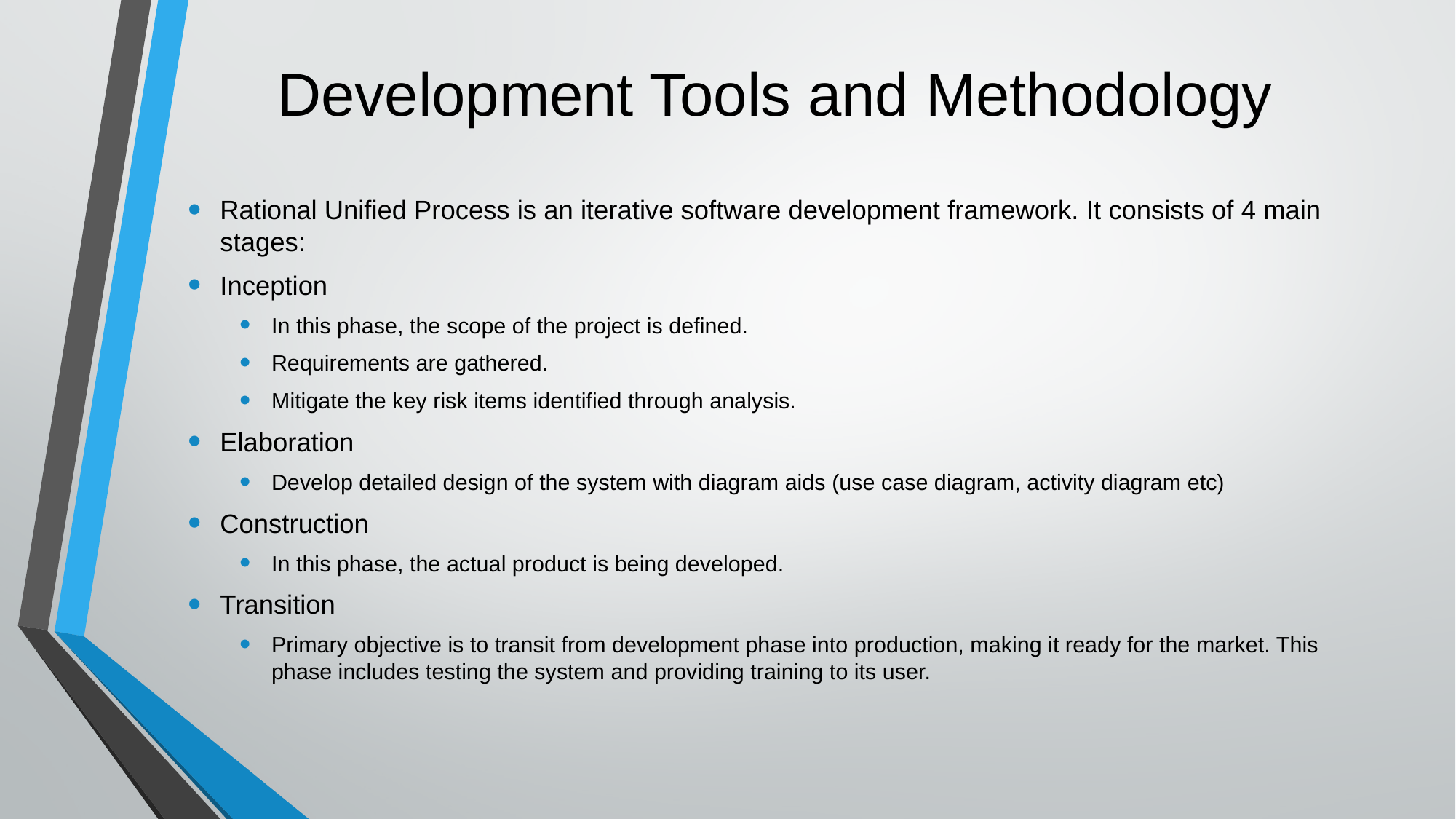

# Development Tools and Methodology
Rational Unified Process is an iterative software development framework. It consists of 4 main stages:
Inception
In this phase, the scope of the project is defined.
Requirements are gathered.
Mitigate the key risk items identified through analysis.
Elaboration
Develop detailed design of the system with diagram aids (use case diagram, activity diagram etc)
Construction
In this phase, the actual product is being developed.
Transition
Primary objective is to transit from development phase into production, making it ready for the market. This phase includes testing the system and providing training to its user.